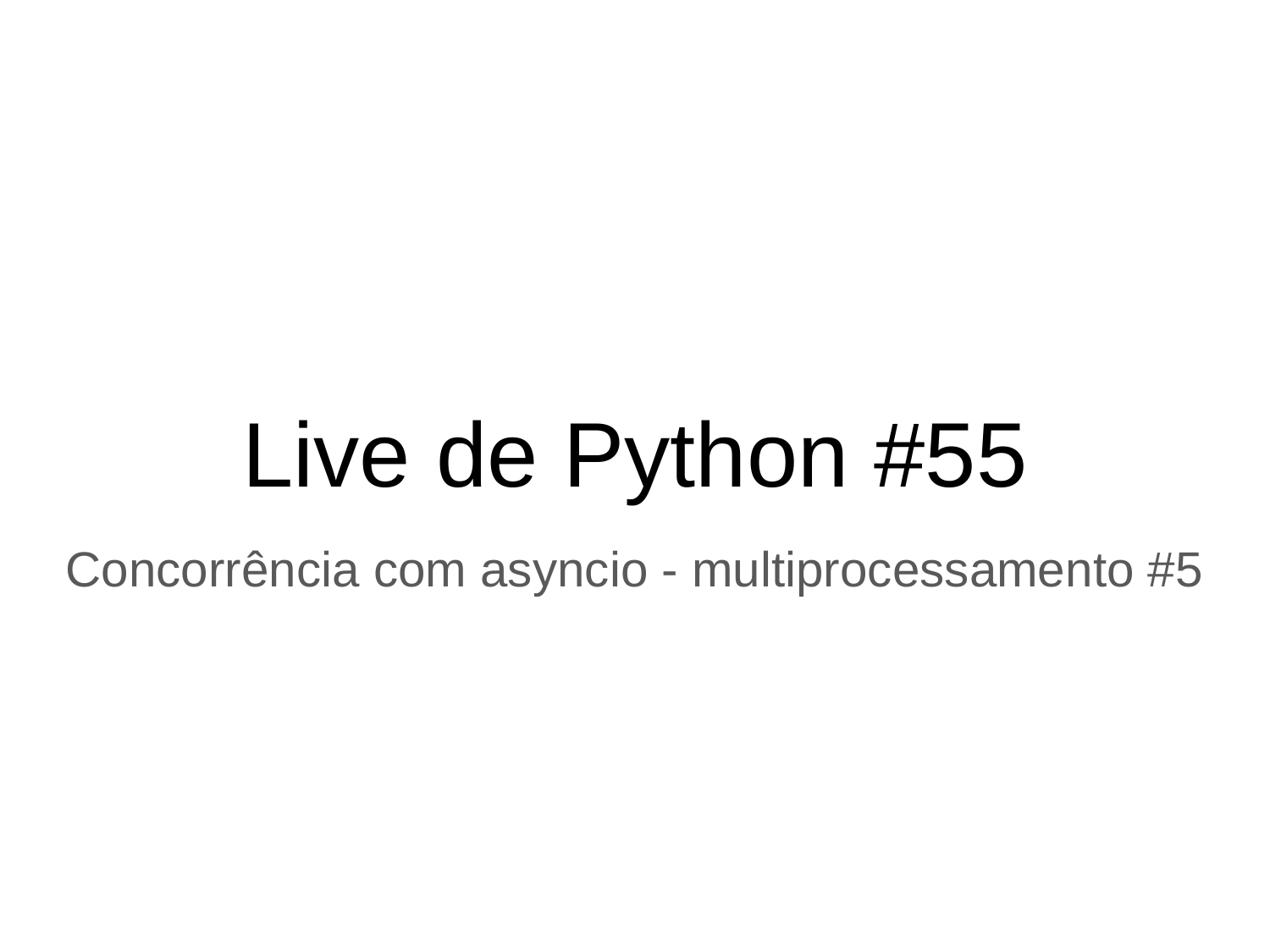

# Live de Python #55
Concorrência com asyncio - multiprocessamento #5